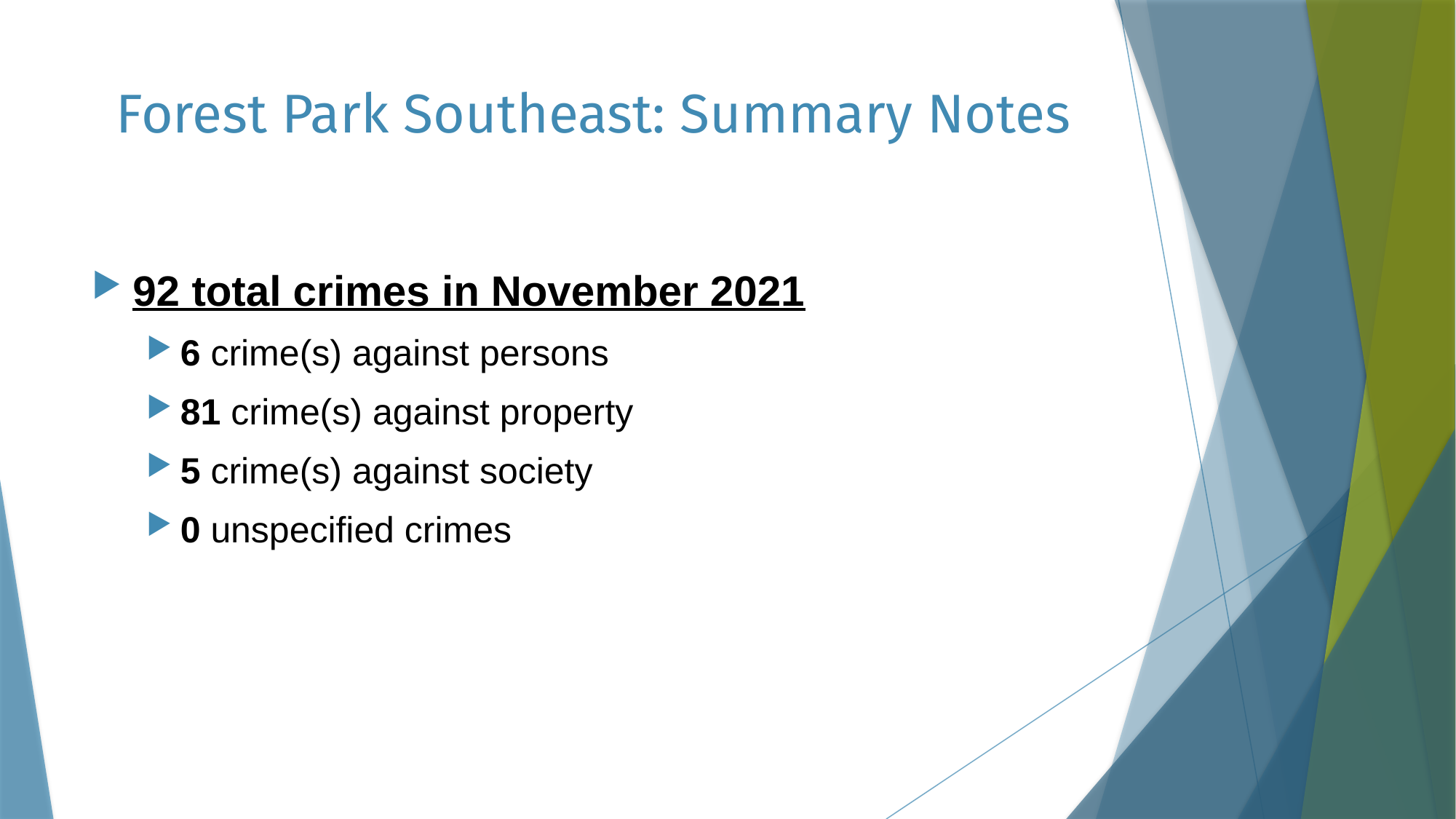

# Forest Park Southeast: Summary Notes
92 total crimes in November 2021
6 crime(s) against persons
81 crime(s) against property
5 crime(s) against society
0 unspecified crimes